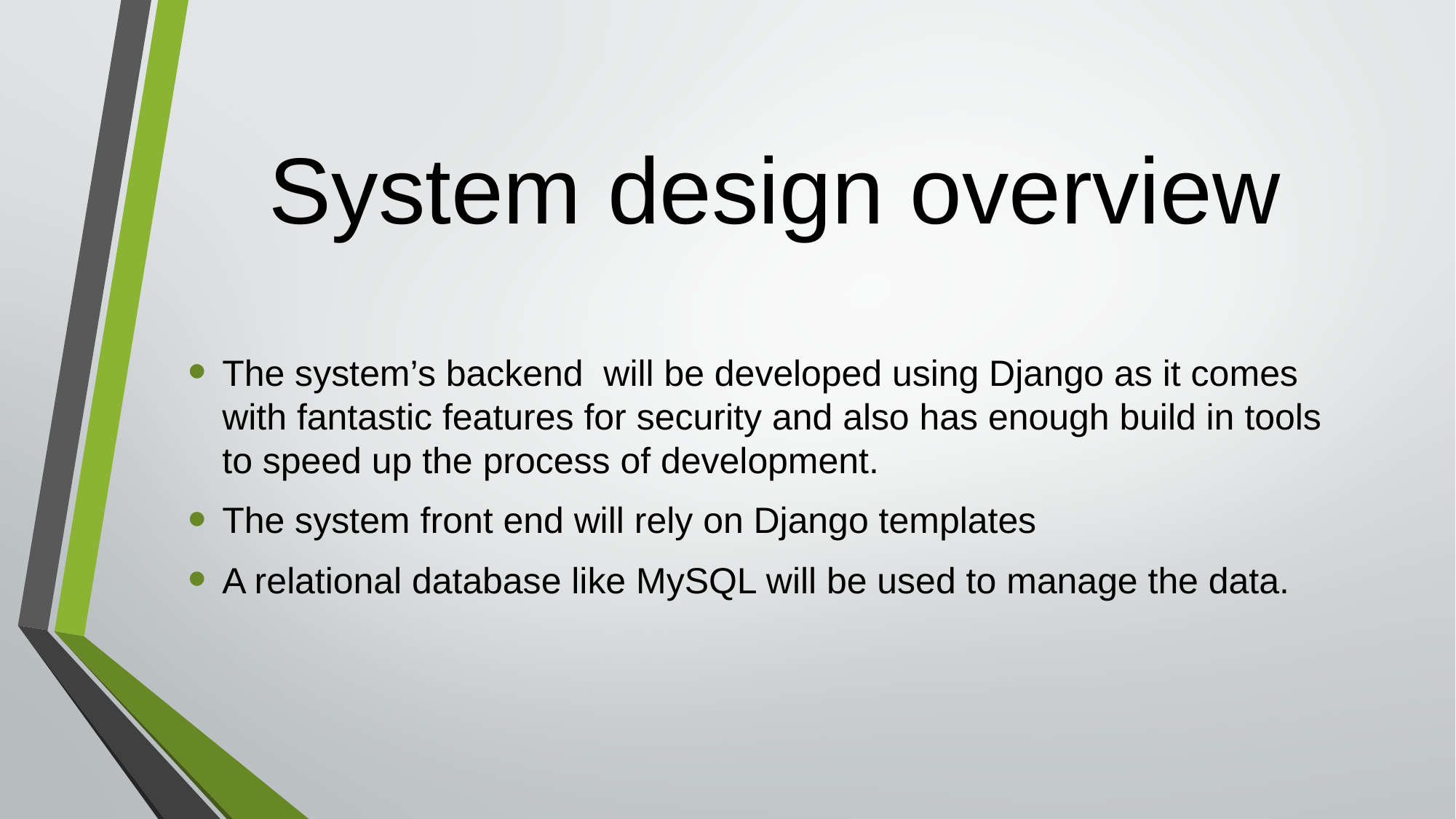

# System design overview
The system’s backend  will be developed using Django as it comes with fantastic features for security and also has enough build in tools to speed up the process of development.
The system front end will rely on Django templates
A relational database like MySQL will be used to manage the data.